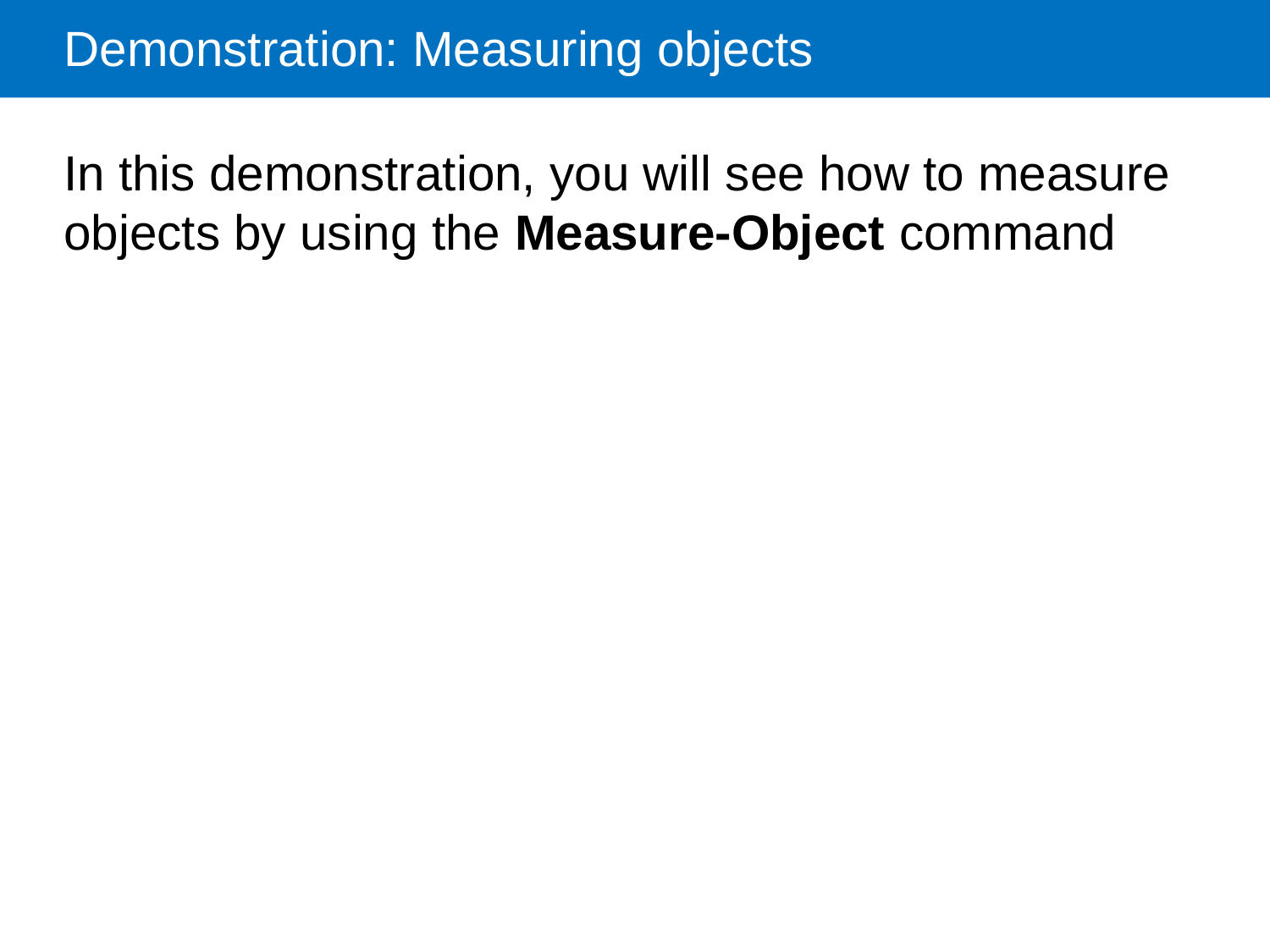

# Demonstration: Measuring objects
In this demonstration, you will see how to measure objects by using the Measure-Object command